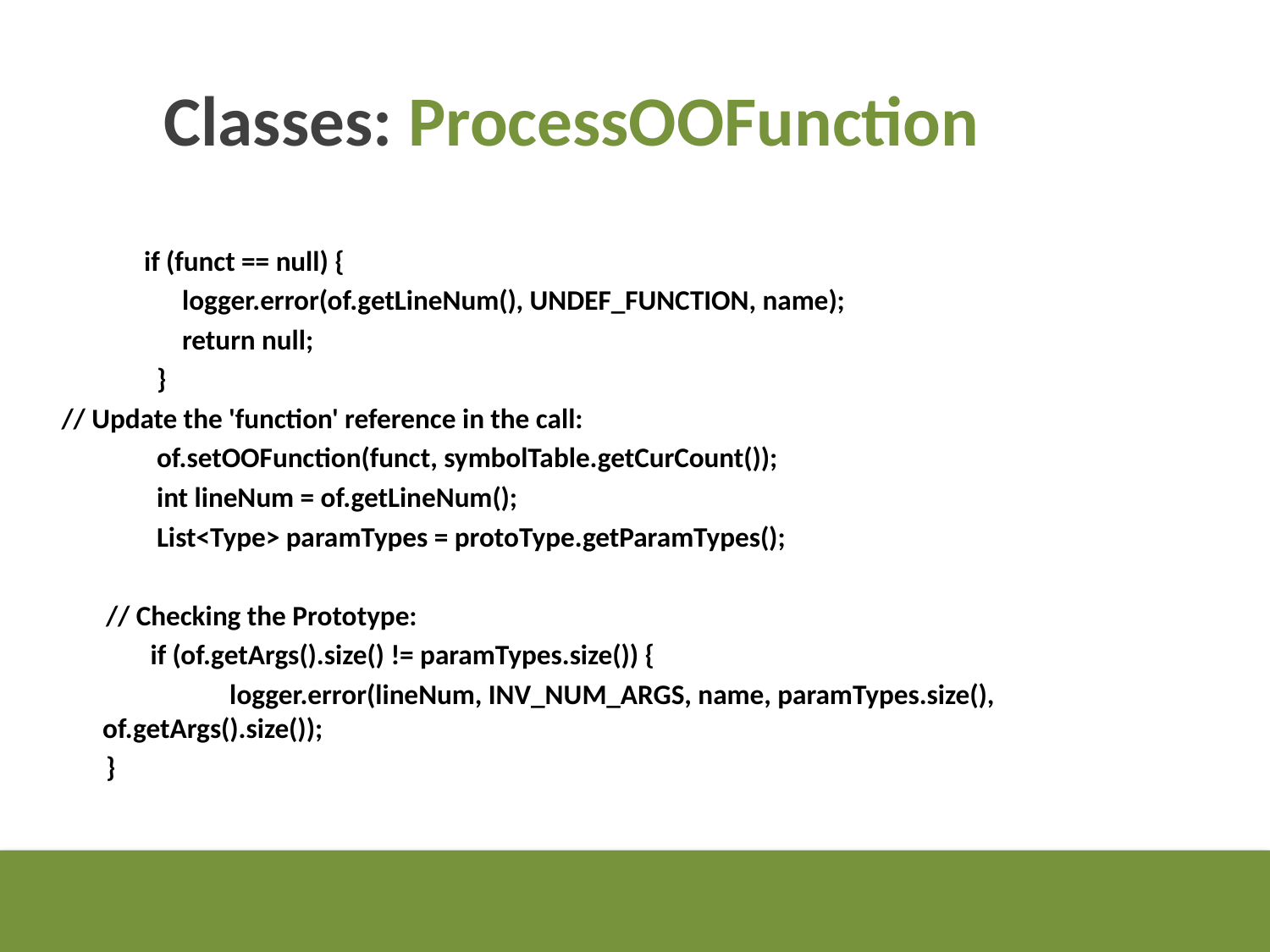

Classes: ProcessOOFunction

              if (funct == null) {
                    logger.error(of.getLineNum(), UNDEF_FUNCTION, name);
                    return null;
                }
 // Update the 'function' reference in the call:
                of.setOOFunction(funct, symbolTable.getCurCount());
                int lineNum = of.getLineNum();
                List<Type> paramTypes = protoType.getParamTypes();

        // Checking the Prototype:
               if (of.getArgs().size() != paramTypes.size()) {
            	logger.error(lineNum, INV_NUM_ARGS, name, paramTypes.size(), of.getArgs().size());
        }